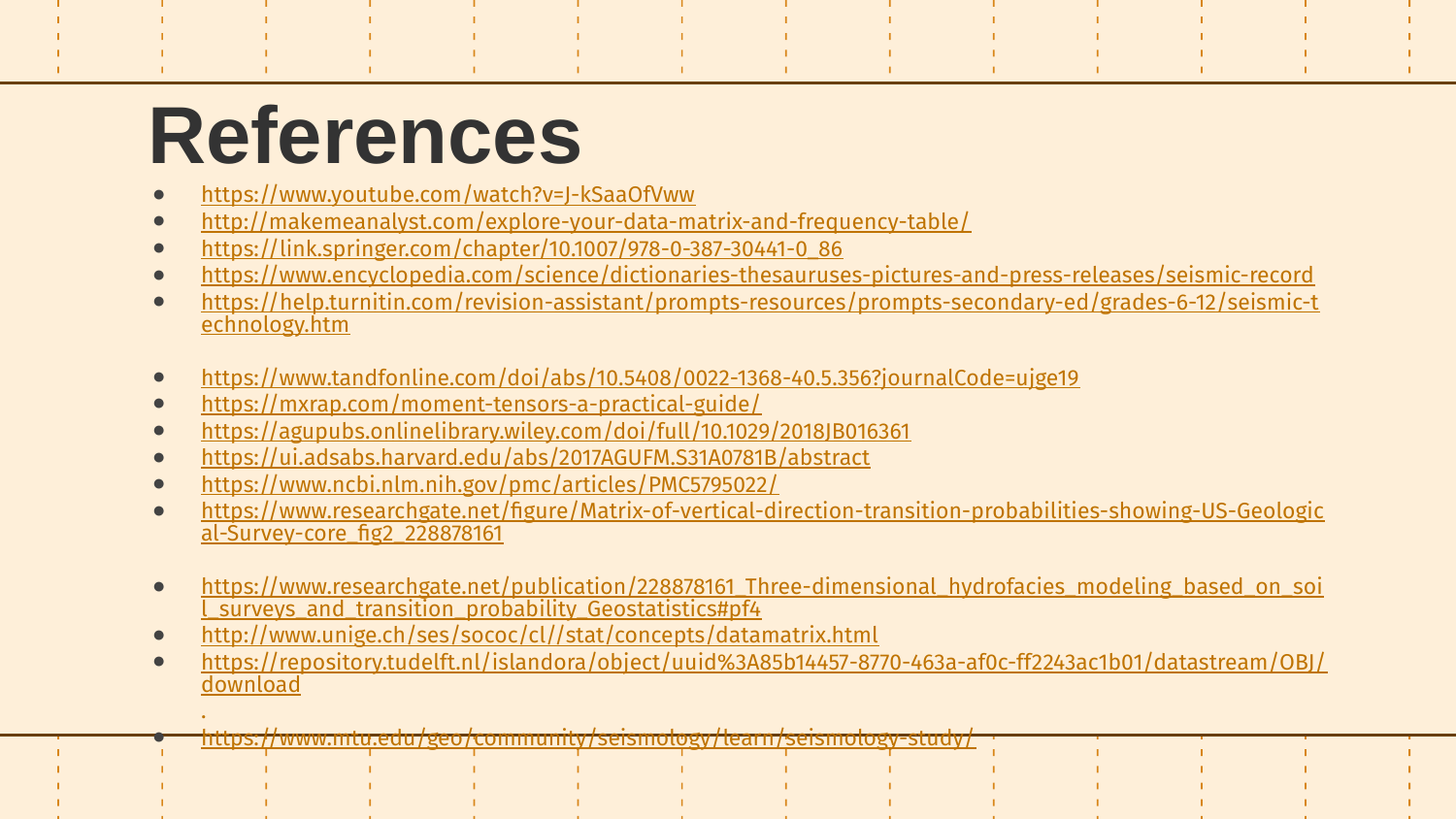

# References
https://www.youtube.com/watch?v=J-kSaaOfVww
http://makemeanalyst.com/explore-your-data-matrix-and-frequency-table/
https://link.springer.com/chapter/10.1007/978-0-387-30441-0_86
https://www.encyclopedia.com/science/dictionaries-thesauruses-pictures-and-press-releases/seismic-record
https://help.turnitin.com/revision-assistant/prompts-resources/prompts-secondary-ed/grades-6-12/seismic-technology.htm
https://www.tandfonline.com/doi/abs/10.5408/0022-1368-40.5.356?journalCode=ujge19
https://mxrap.com/moment-tensors-a-practical-guide/
https://agupubs.onlinelibrary.wiley.com/doi/full/10.1029/2018JB016361
https://ui.adsabs.harvard.edu/abs/2017AGUFM.S31A0781B/abstract
https://www.ncbi.nlm.nih.gov/pmc/articles/PMC5795022/
https://www.researchgate.net/figure/Matrix-of-vertical-direction-transition-probabilities-showing-US-Geological-Survey-core_fig2_228878161
https://www.researchgate.net/publication/228878161_Three-dimensional_hydrofacies_modeling_based_on_soil_surveys_and_transition_probability_Geostatistics#pf4
http://www.unige.ch/ses/sococ/cl//stat/concepts/datamatrix.html
https://repository.tudelft.nl/islandora/object/uuid%3A85b14457-8770-463a-af0c-ff2243ac1b01/datastream/OBJ/download.
https://www.mtu.edu/geo/community/seismology/learn/seismology-study/